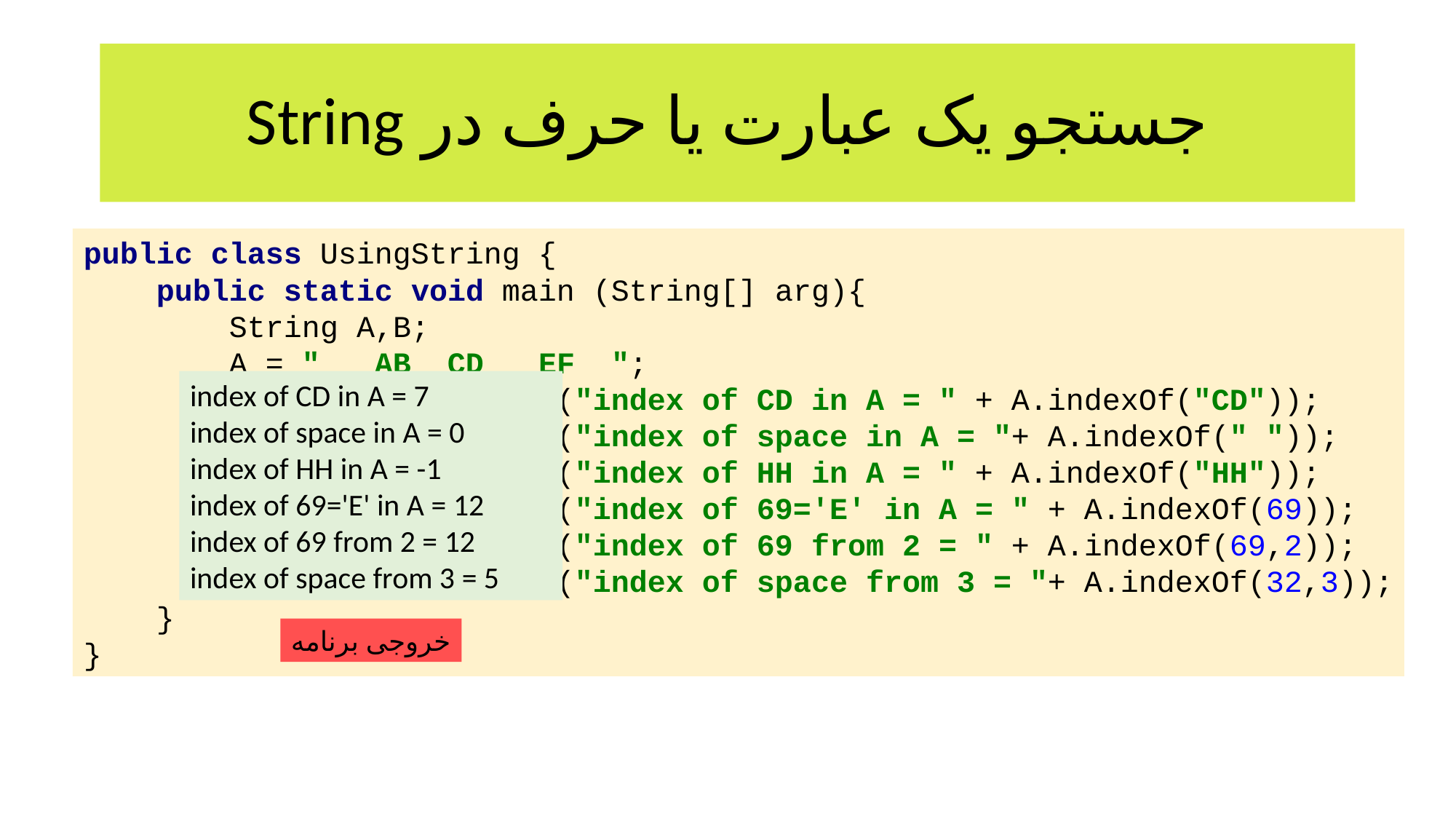

# جستجو یک عبارت یا حرف در String
public class UsingString {
    public static void main (String[] arg){
        String A,B;
        A = "   AB  CD   EF  ";
        System.out.println("index of CD in A = " + A.indexOf("CD"));
        System.out.println("index of space in A = "+ A.indexOf(" "));
        System.out.println("index of HH in A = " + A.indexOf("HH"));
        System.out.println("index of 69='E' in A = " + A.indexOf(69));
        System.out.println("index of 69 from 2 = " + A.indexOf(69,2));
        System.out.println("index of space from 3 = "+ A.indexOf(32,3));
    }
}
index of CD in A = 7
index of space in A = 0
index of HH in A = -1
index of 69='E' in A = 12
index of 69 from 2 = 12
index of space from 3 = 5
خروجی برنامه